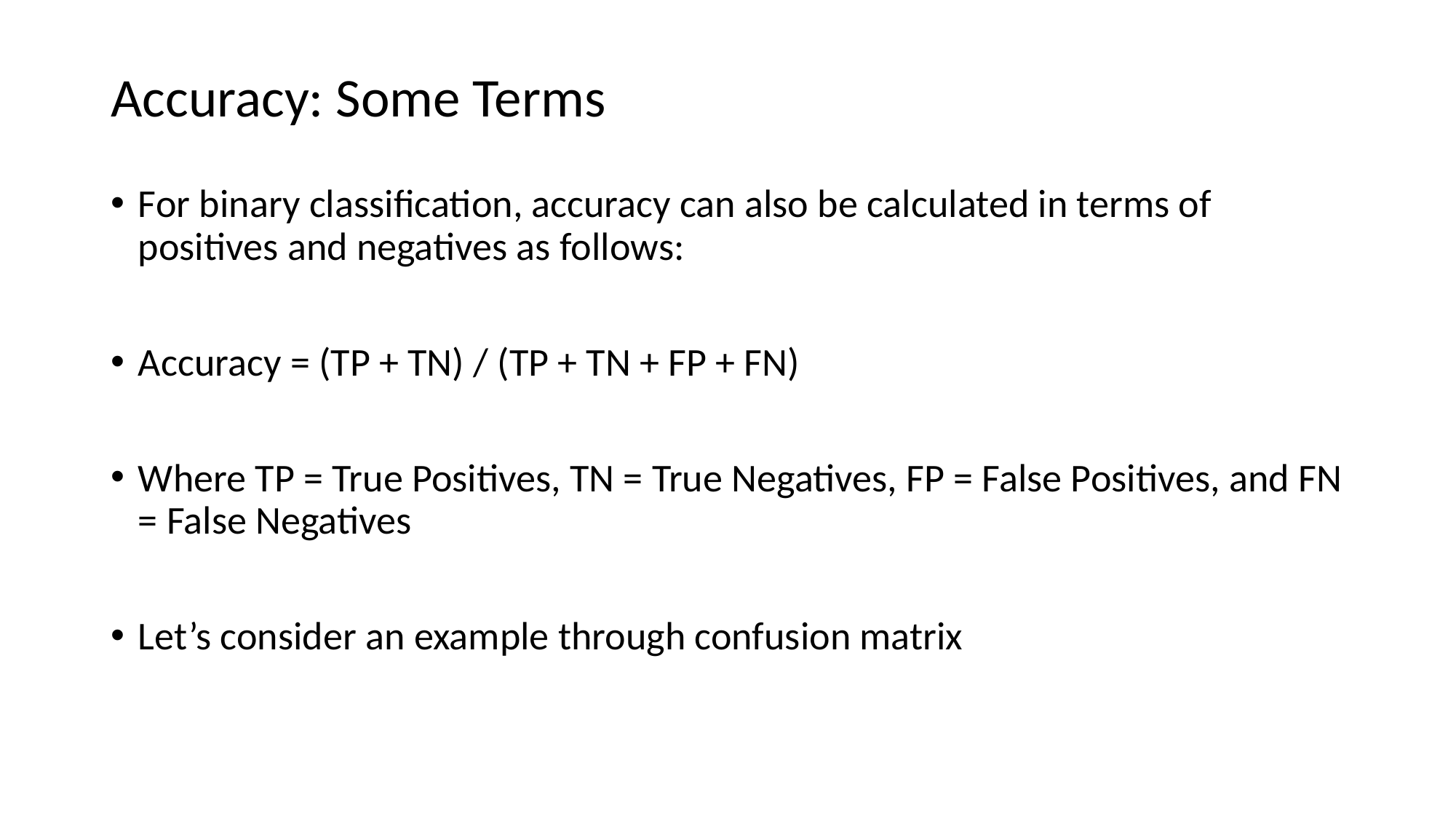

# Accuracy: Some Terms
For binary classification, accuracy can also be calculated in terms of positives and negatives as follows:

Accuracy = (TP + TN) / (TP + TN + FP + FN)

Where TP = True Positives, TN = True Negatives, FP = False Positives, and FN = False Negatives

Let’s consider an example through confusion matrix